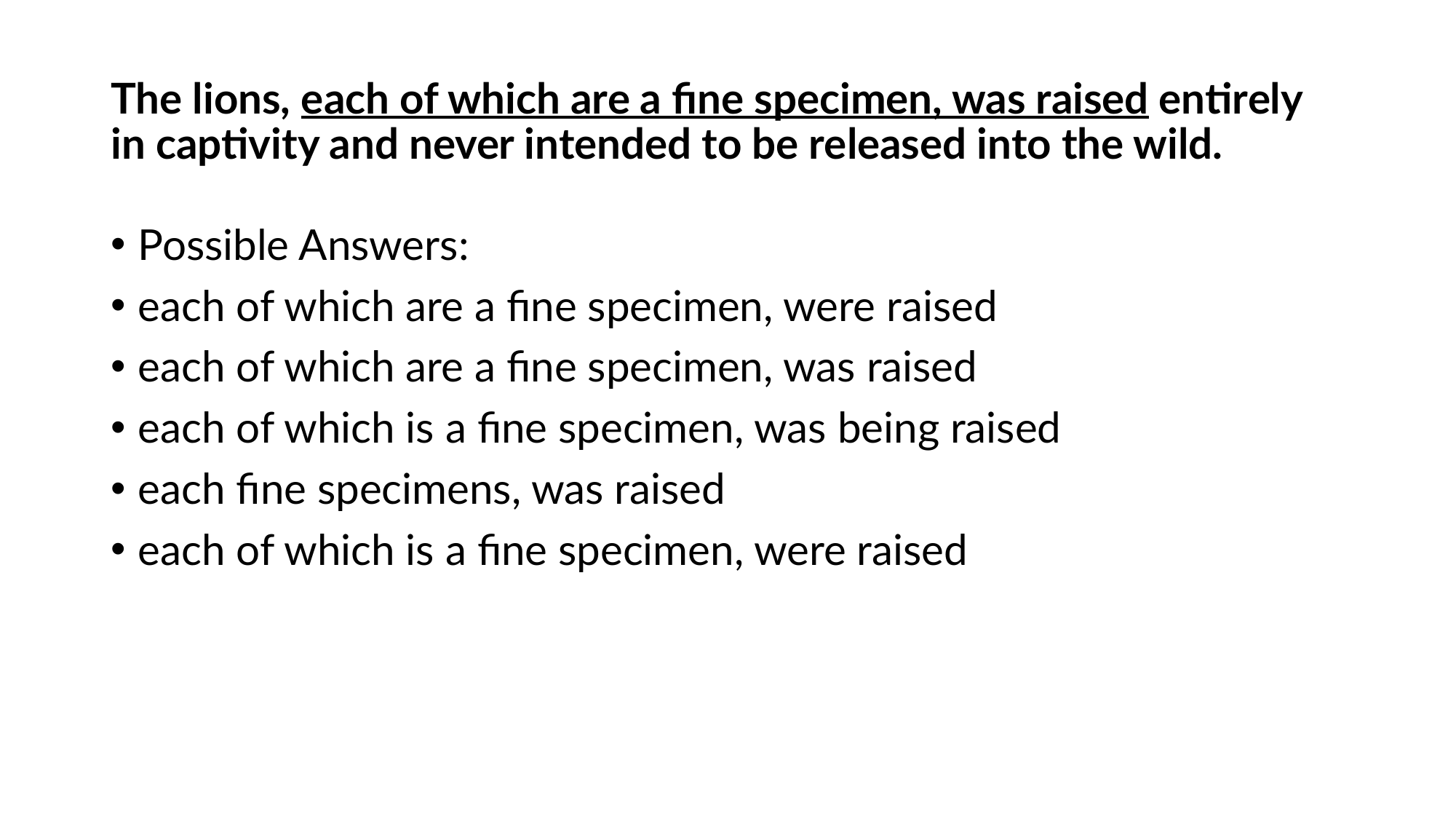

# The lions, each of which are a fine specimen, was raised entirely in captivity and never intended to be released into the wild.
Possible Answers:
each of which are a fine specimen, were raised
each of which are a fine specimen, was raised
each of which is a fine specimen, was being raised
each fine specimens, was raised
each of which is a fine specimen, were raised